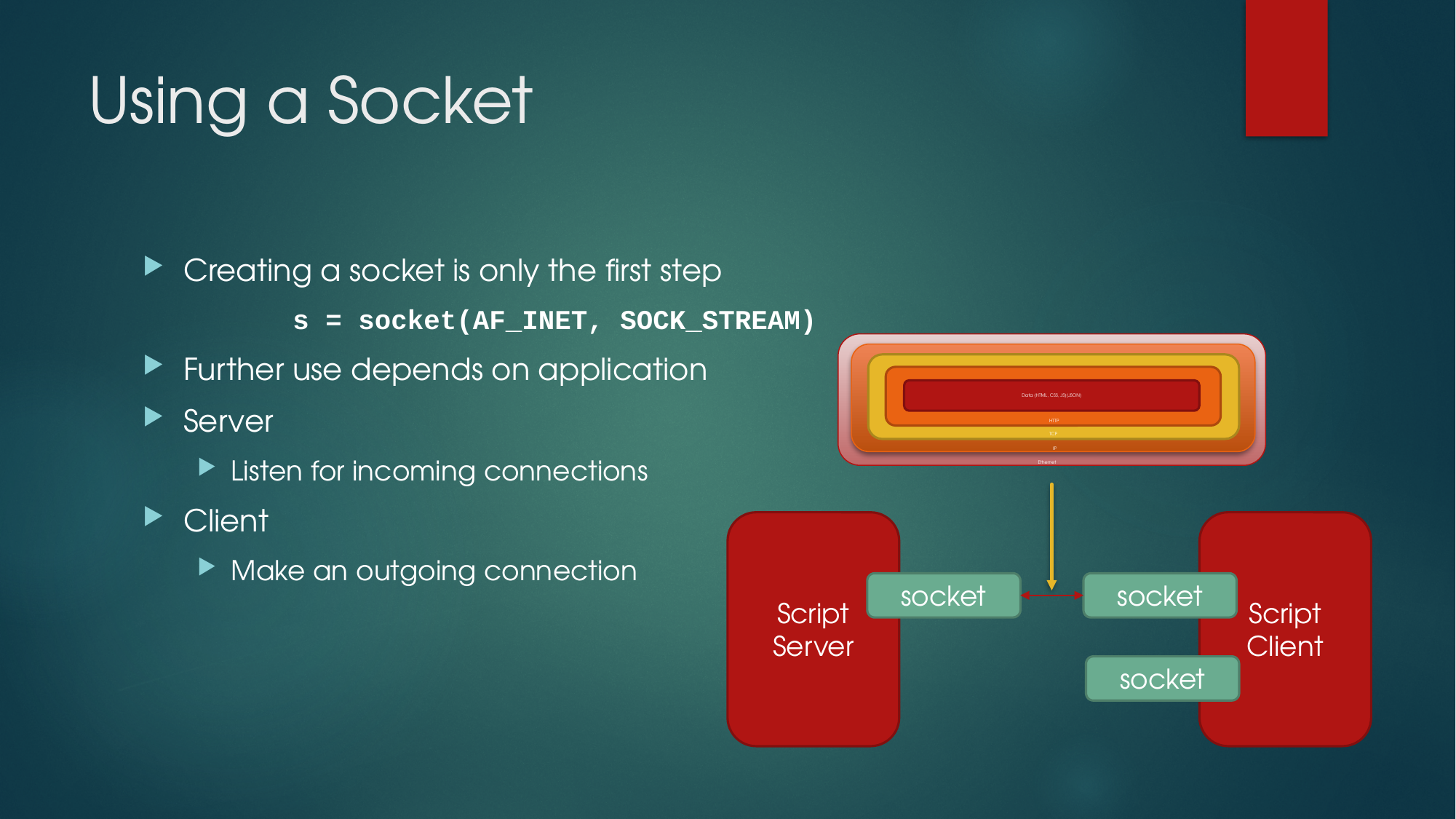

# Using a Socket
Creating a socket is only the first step
		s = socket(AF_INET, SOCK_STREAM)
Further use depends on application
Server
Listen for incoming connections
Client
Make an outgoing connection

Data (HTML, CSS, JS)(JSON)
HTTP
TCP
IP
Ethernet
Script
Server
Script
Client
socket
socket
socket